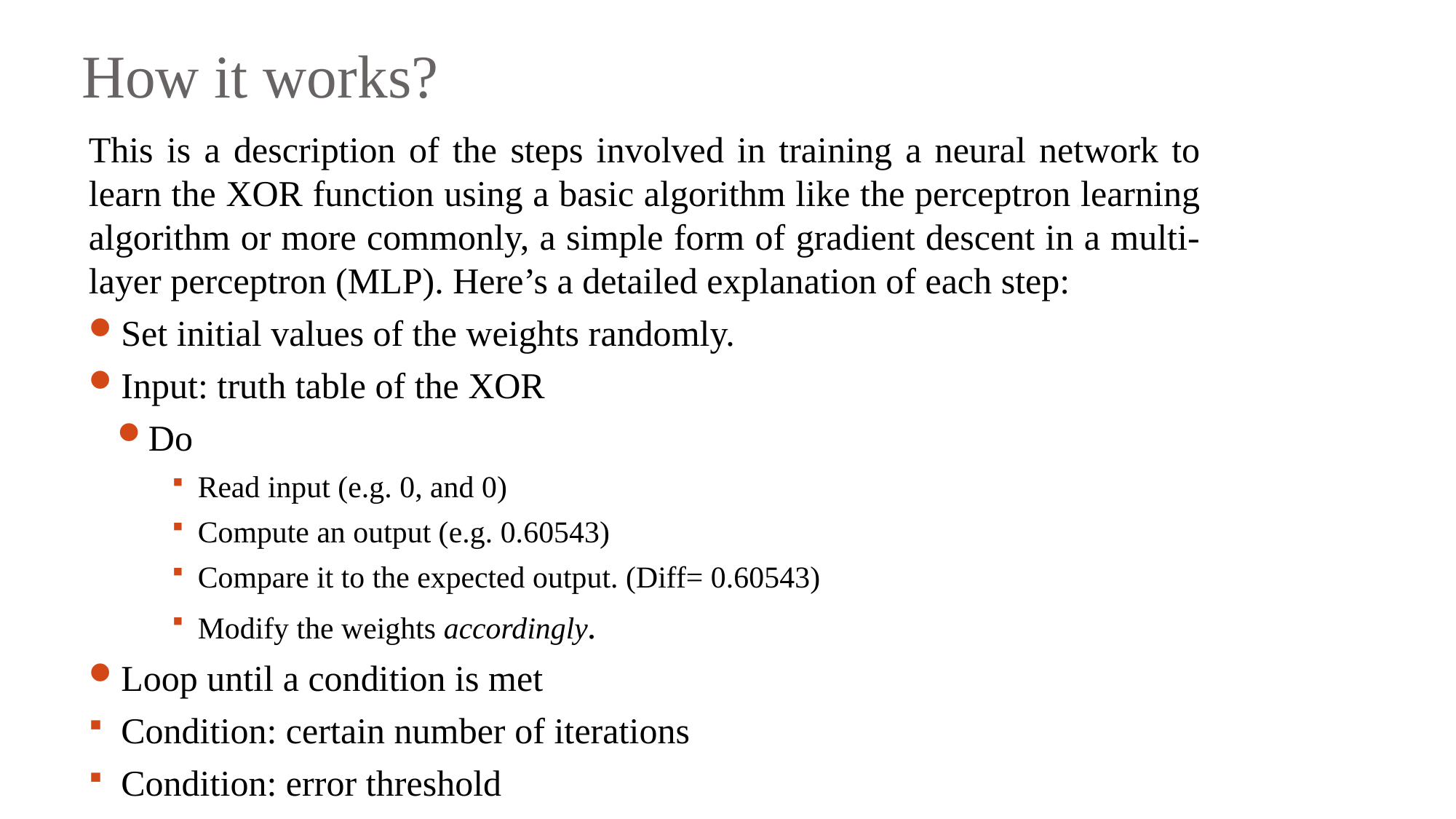

How it works?
This is a description of the steps involved in training a neural network to learn the XOR function using a basic algorithm like the perceptron learning algorithm or more commonly, a simple form of gradient descent in a multi-layer perceptron (MLP). Here’s a detailed explanation of each step:
Set initial values of the weights randomly.
Input: truth table of the XOR
Do
Read input (e.g. 0, and 0)
Compute an output (e.g. 0.60543)
Compare it to the expected output. (Diff= 0.60543)
Modify the weights accordingly.
Loop until a condition is met
Condition: certain number of iterations
Condition: error threshold